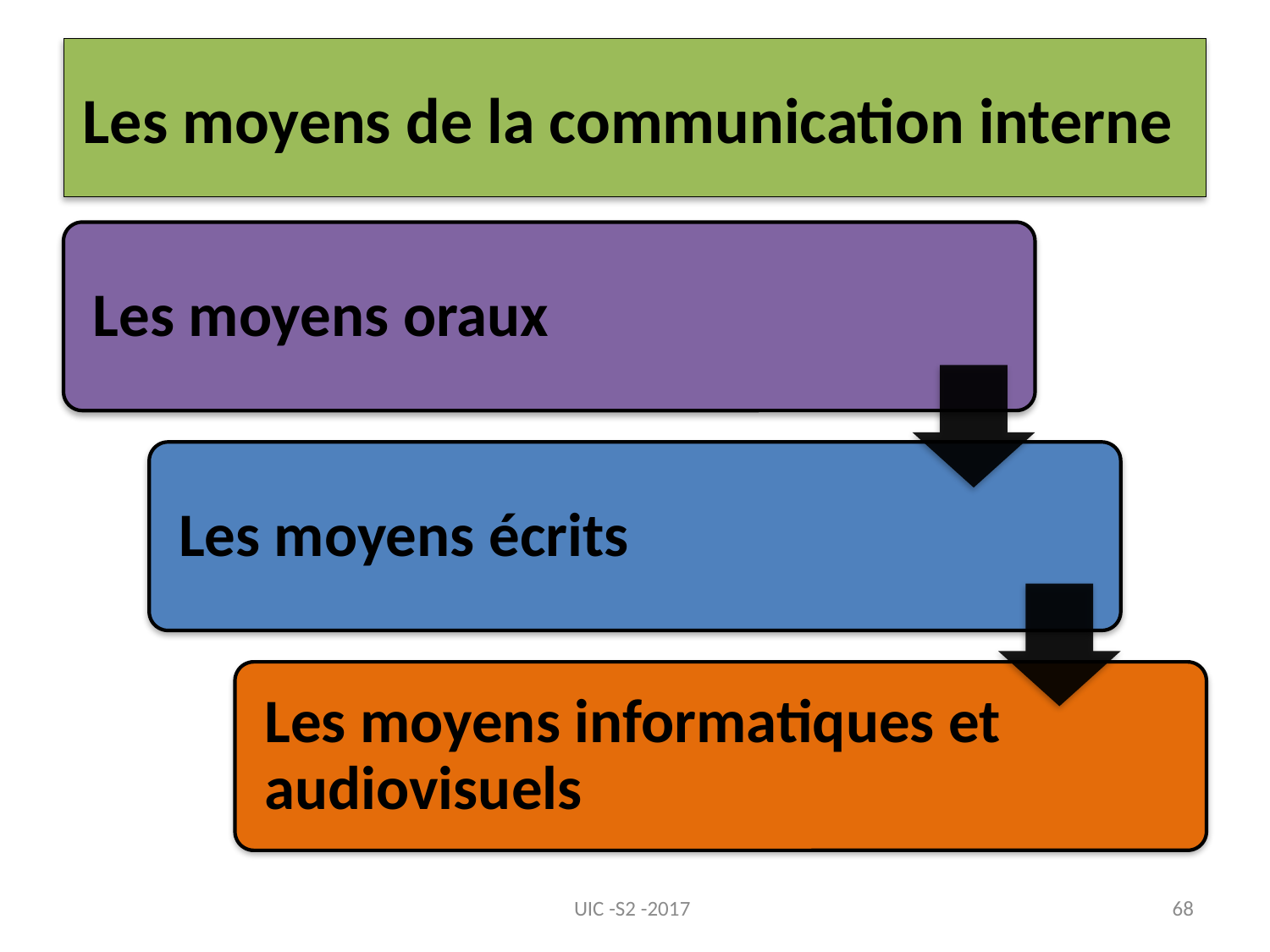

# Les moyens de la communication interne
Les moyens oraux
Les moyens écrits
Les moyens informatiques et audiovisuels

UIC -S2 -2017
68